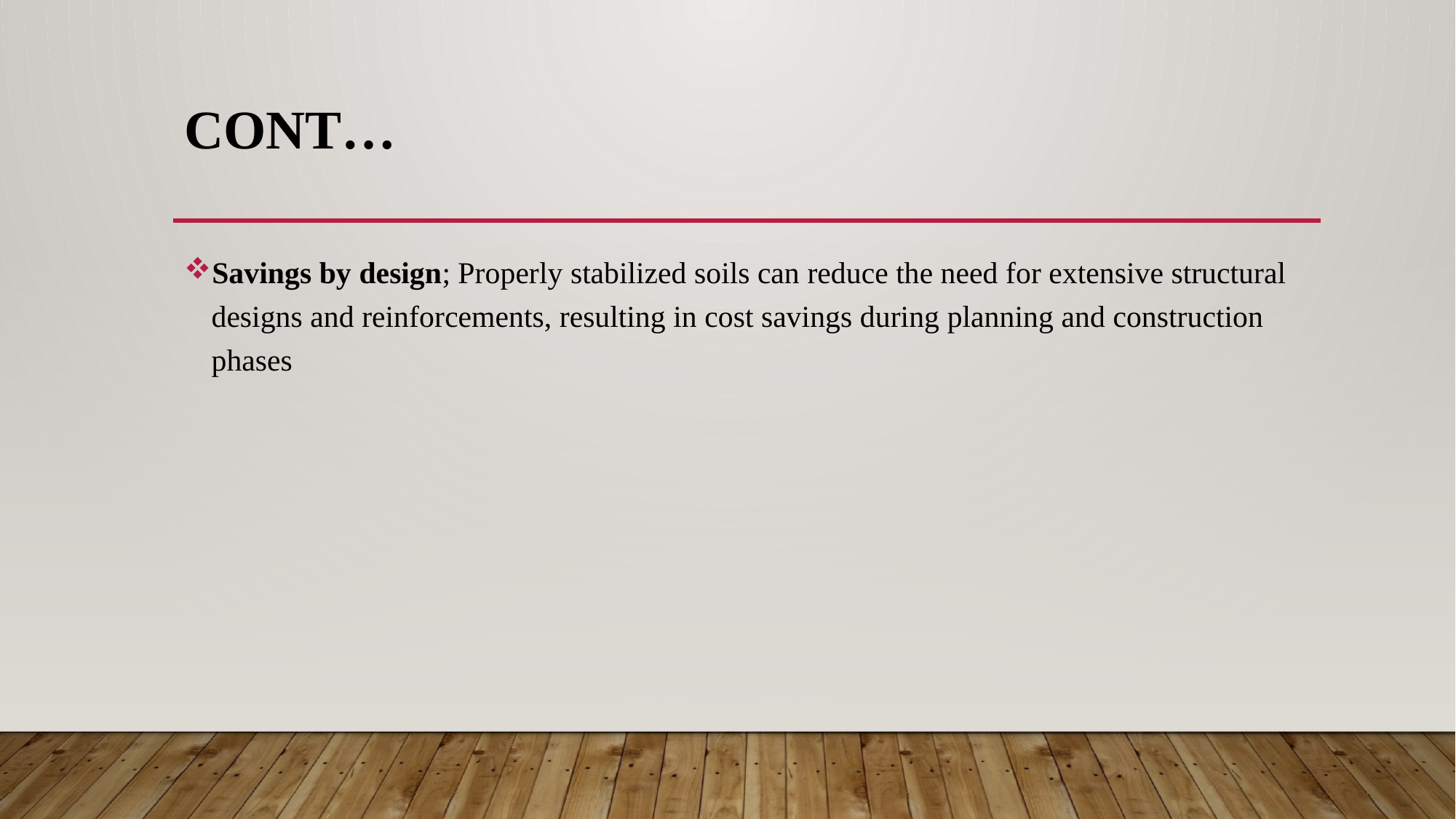

# CONT…
Savings by design; Properly stabilized soils can reduce the need for extensive structural designs and reinforcements, resulting in cost savings during planning and construction phases